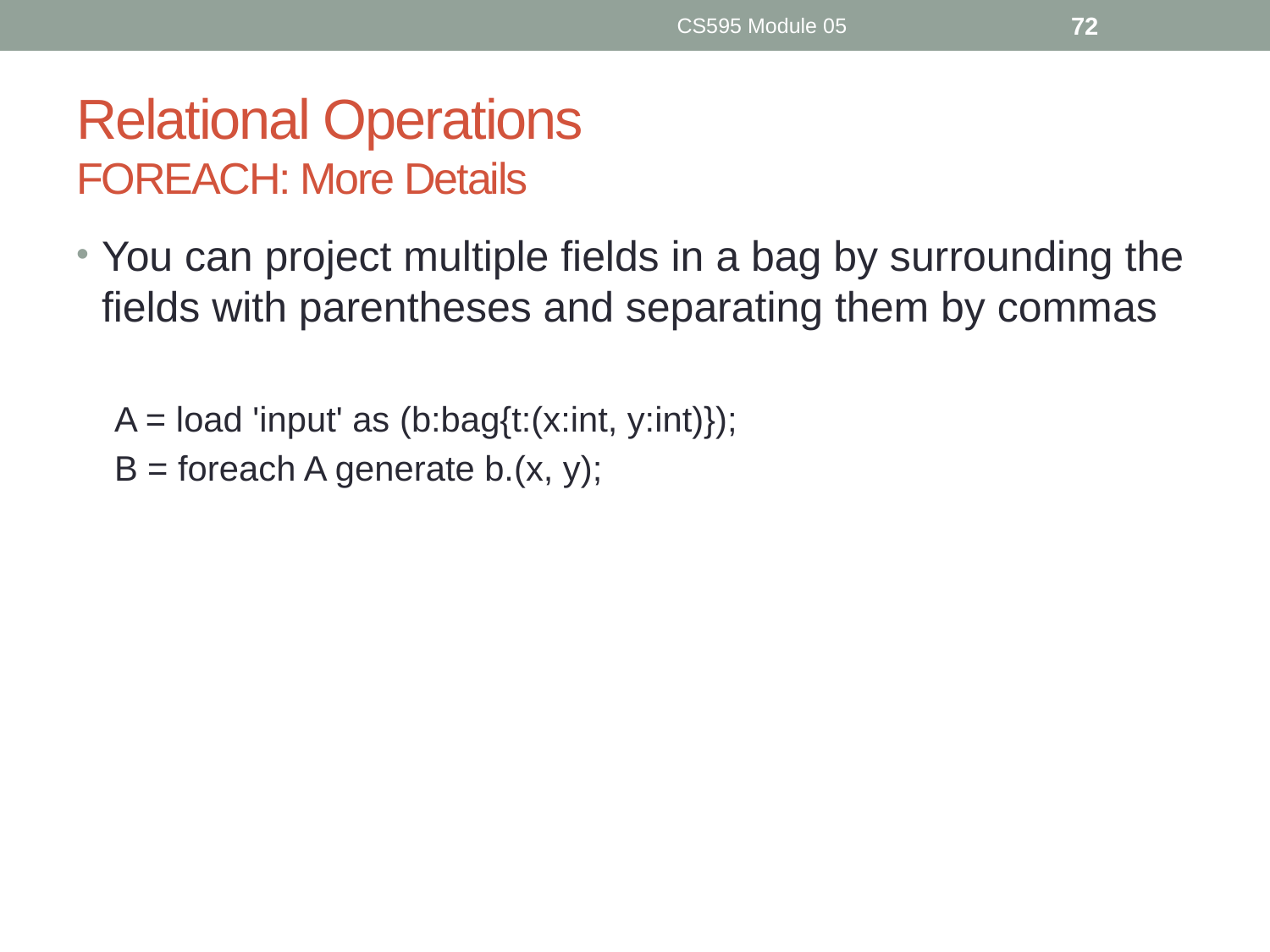

CS595 Module 05
72
# Relational Operations FOREACH: More Details
You can project multiple fields in a bag by surrounding the fields with parentheses and separating them by commas

A = load 'input' as (b:bag{t:(x:int, y:int)});
B = foreach A generate b.(x, y);